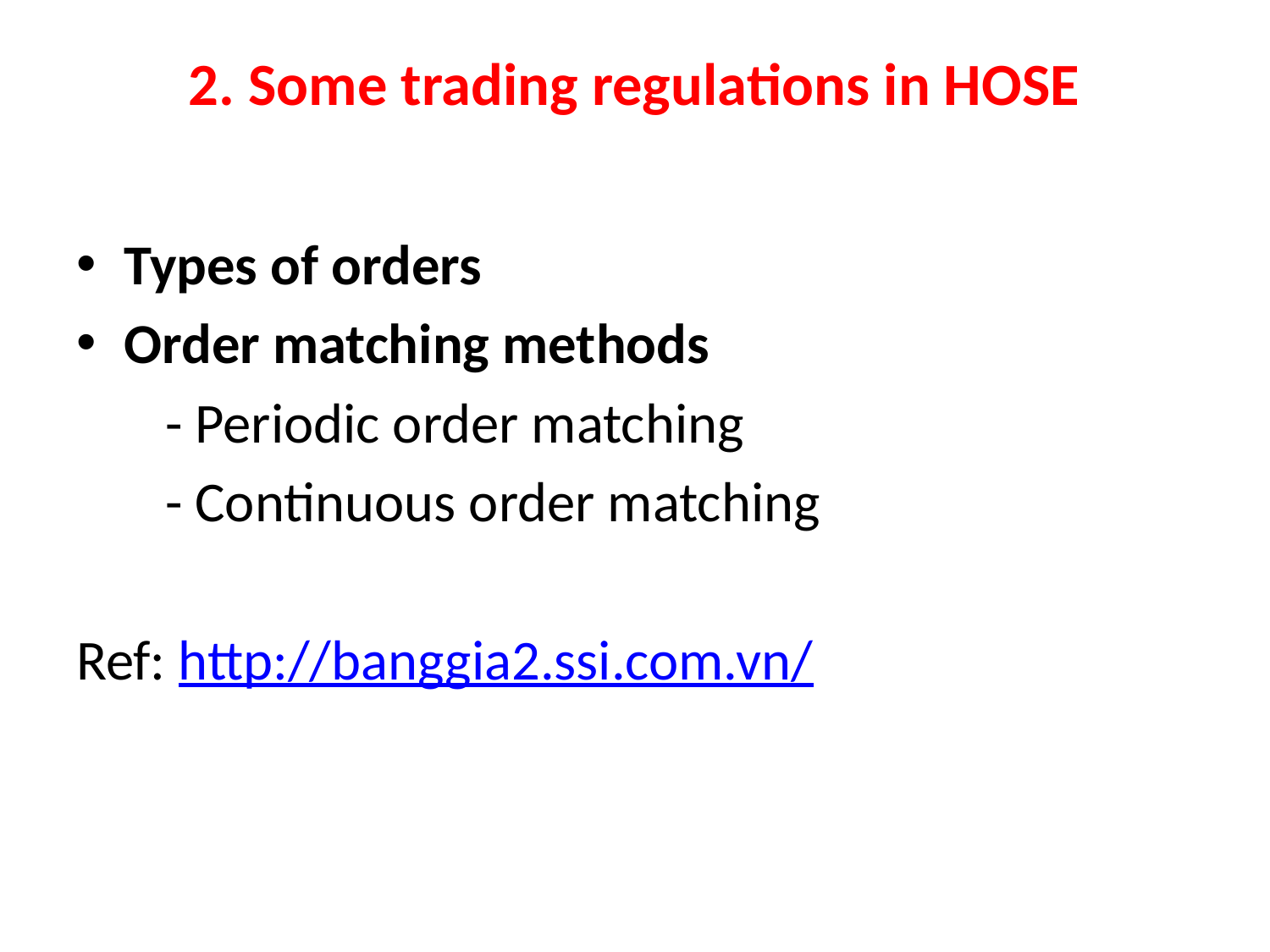

# 2. Some trading regulations in HOSE
Types of orders
Order matching methods
       - Periodic order matching
       - Continuous order matching

Ref: http://banggia2.ssi.com.vn/